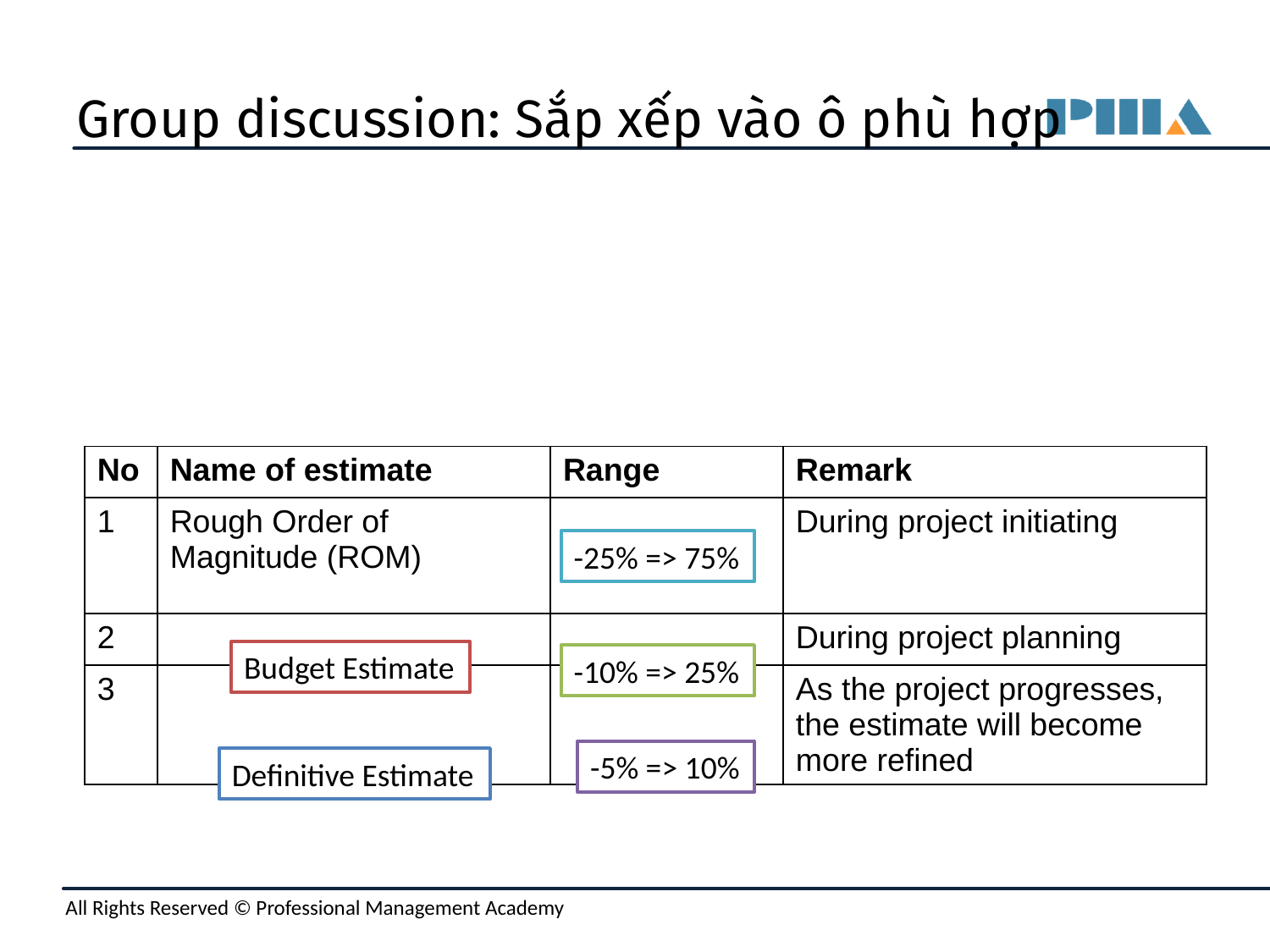

# Group discussion: Sắp xếp vào ô phù hợp
| No | Name of estimate | Range | Remark |
| --- | --- | --- | --- |
| 1 | Rough Order of Magnitude (ROM) |  | During project initiating |
| 2 |  |  | During project planning |
| 3 |  |  | As the project progresses, the estimate will become more refined |
-25% => 75%
Budget Estimate
-10% => 25%
-5% => 10%
Definitive Estimate